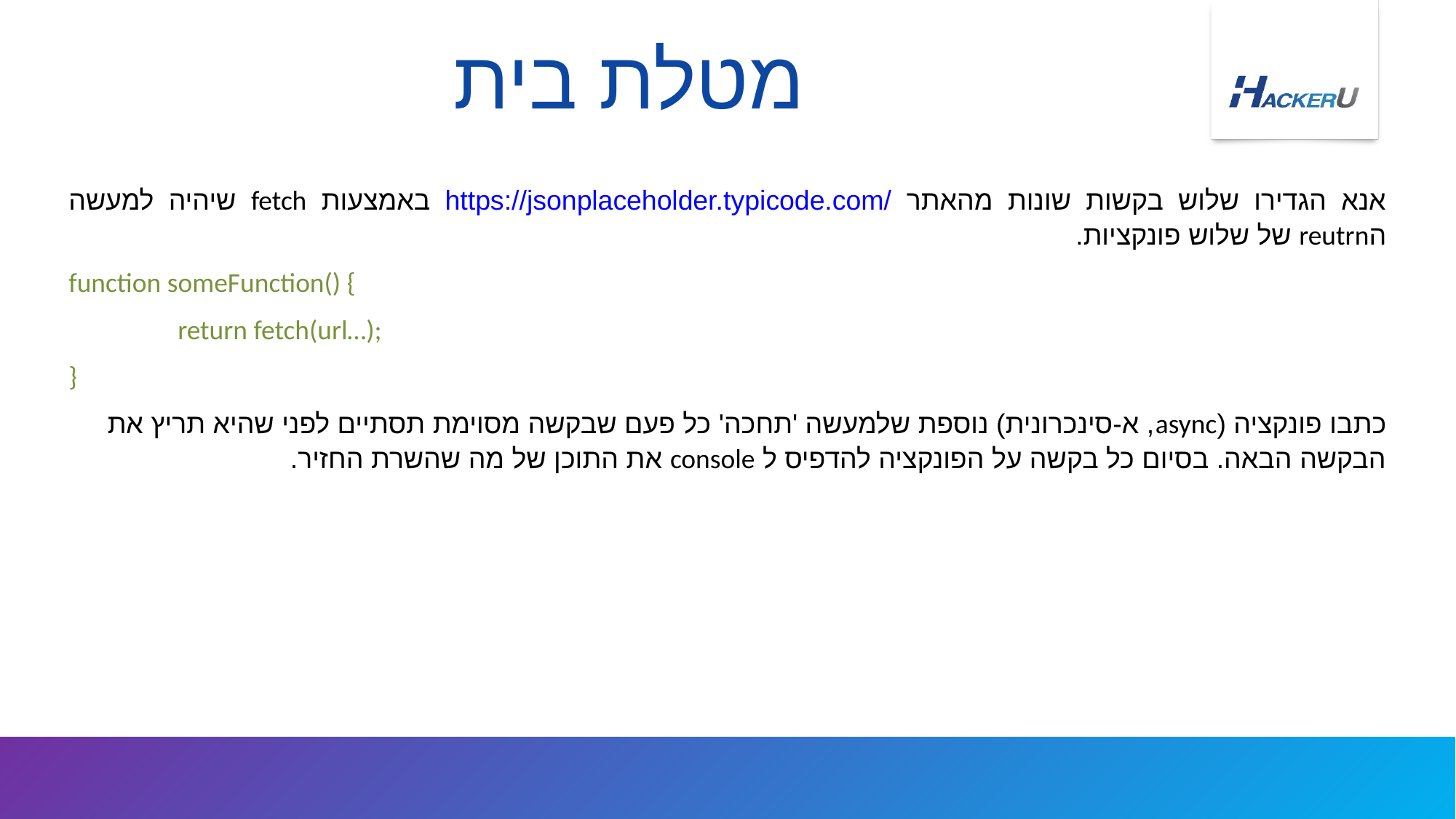

מטלת בית
אנא הגדירו שלוש בקשות שונות מהאתר https://jsonplaceholder.typicode.com/ באמצעות fetch שיהיה למעשה הreutrn של שלוש פונקציות.
function someFunction() {
	return fetch(url…);
}
כתבו פונקציה (async, א-סינכרונית) נוספת שלמעשה 'תחכה' כל פעם שבקשה מסוימת תסתיים לפני שהיא תריץ את הבקשה הבאה. בסיום כל בקשה על הפונקציה להדפיס ל console את התוכן של מה שהשרת החזיר.